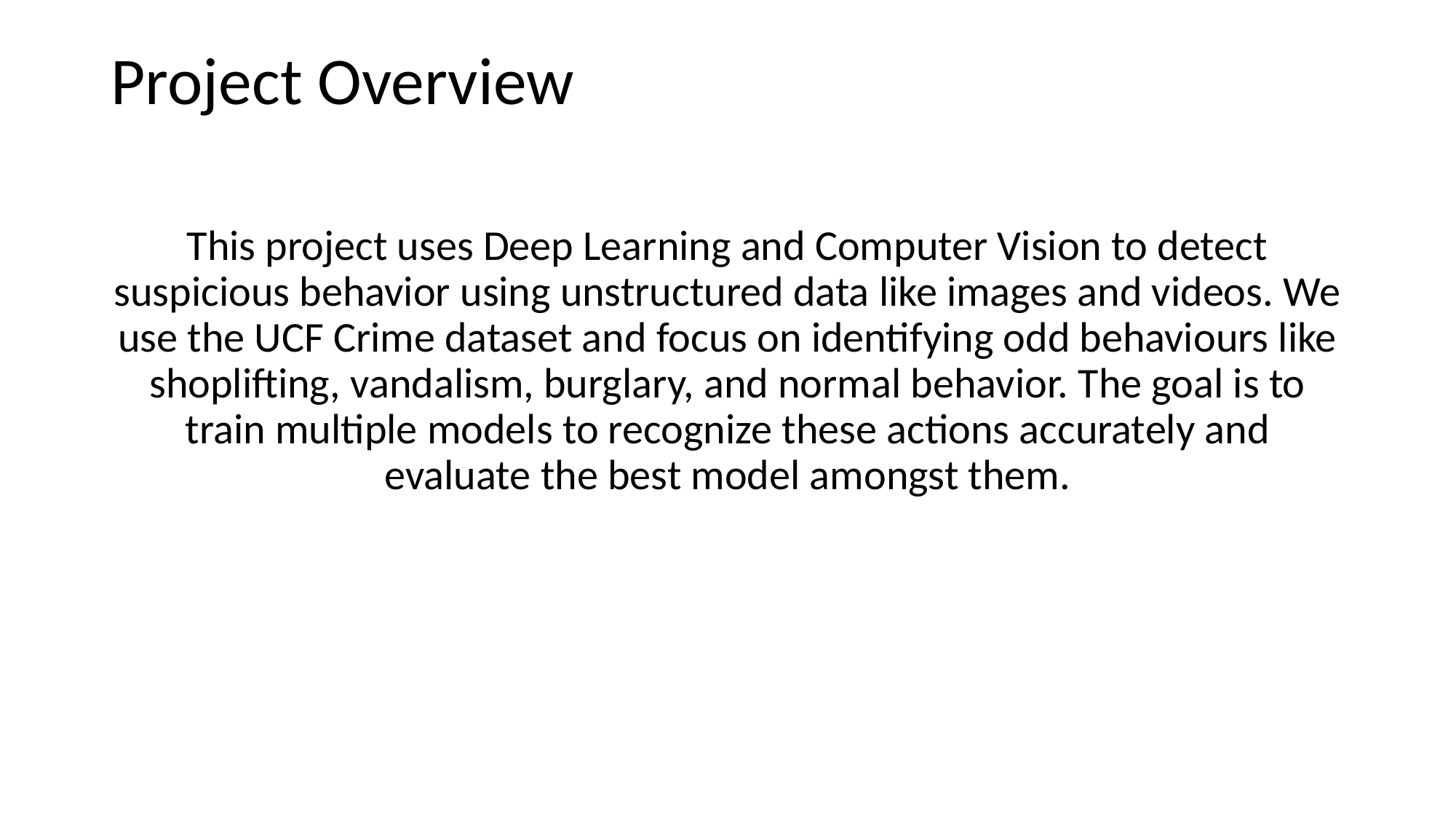

# Project Overview
This project uses Deep Learning and Computer Vision to detect suspicious behavior using unstructured data like images and videos. We use the UCF Crime dataset and focus on identifying odd behaviours like shoplifting, vandalism, burglary, and normal behavior. The goal is to train multiple models to recognize these actions accurately and evaluate the best model amongst them.